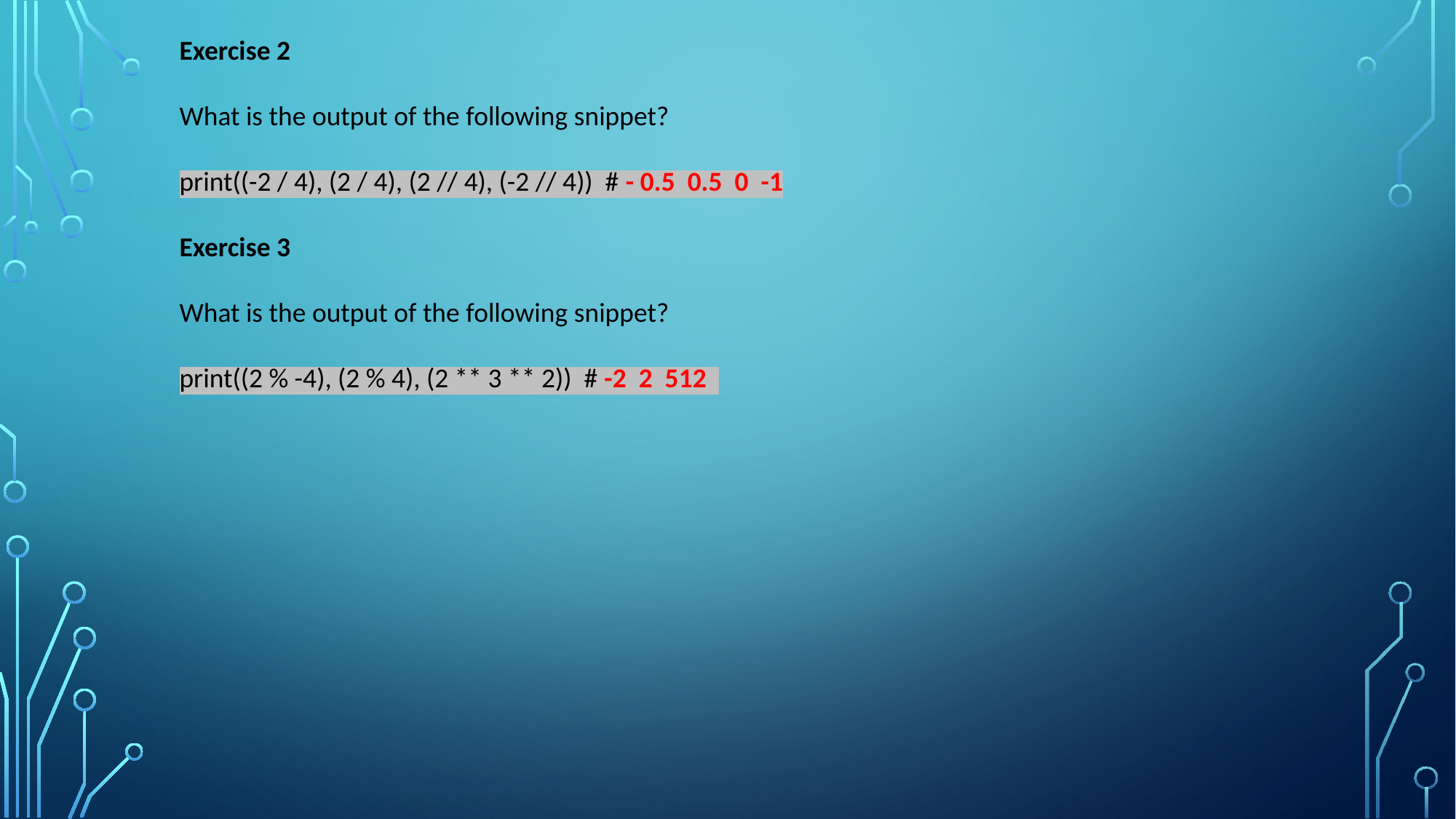

Exercise 2

What is the output of the following snippet?

print((-2 / 4), (2 / 4), (2 // 4), (-2 // 4))  # - 0.5  0.5  0  -1

Exercise 3

What is the output of the following snippet?

print((2 % -4), (2 % 4), (2 ** 3 ** 2))  # -2  2  512